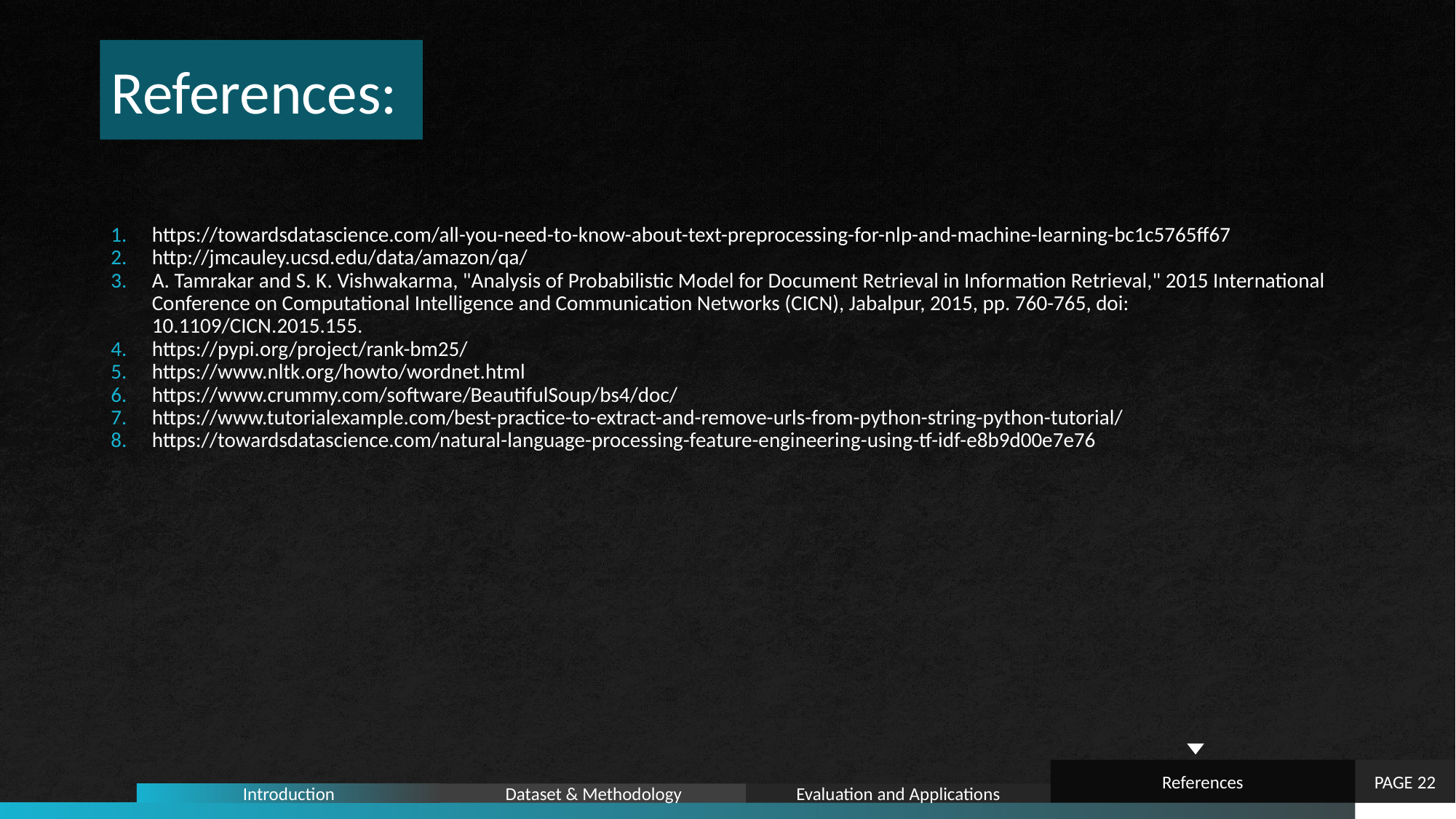

References:
https://towardsdatascience.com/all-you-need-to-know-about-text-preprocessing-for-nlp-and-machine-learning-bc1c5765ff67
http://jmcauley.ucsd.edu/data/amazon/qa/
A. Tamrakar and S. K. Vishwakarma, "Analysis of Probabilistic Model for Document Retrieval in Information Retrieval," 2015 International Conference on Computational Intelligence and Communication Networks (CICN), Jabalpur, 2015, pp. 760-765, doi: 10.1109/CICN.2015.155.
https://pypi.org/project/rank-bm25/
https://www.nltk.org/howto/wordnet.html
https://www.crummy.com/software/BeautifulSoup/bs4/doc/
https://www.tutorialexample.com/best-practice-to-extract-and-remove-urls-from-python-string-python-tutorial/
https://towardsdatascience.com/natural-language-processing-feature-engineering-using-tf-idf-e8b9d00e7e76

PAGE 22
References
Dataset & Methodology
Evaluation and Applications
Introduction